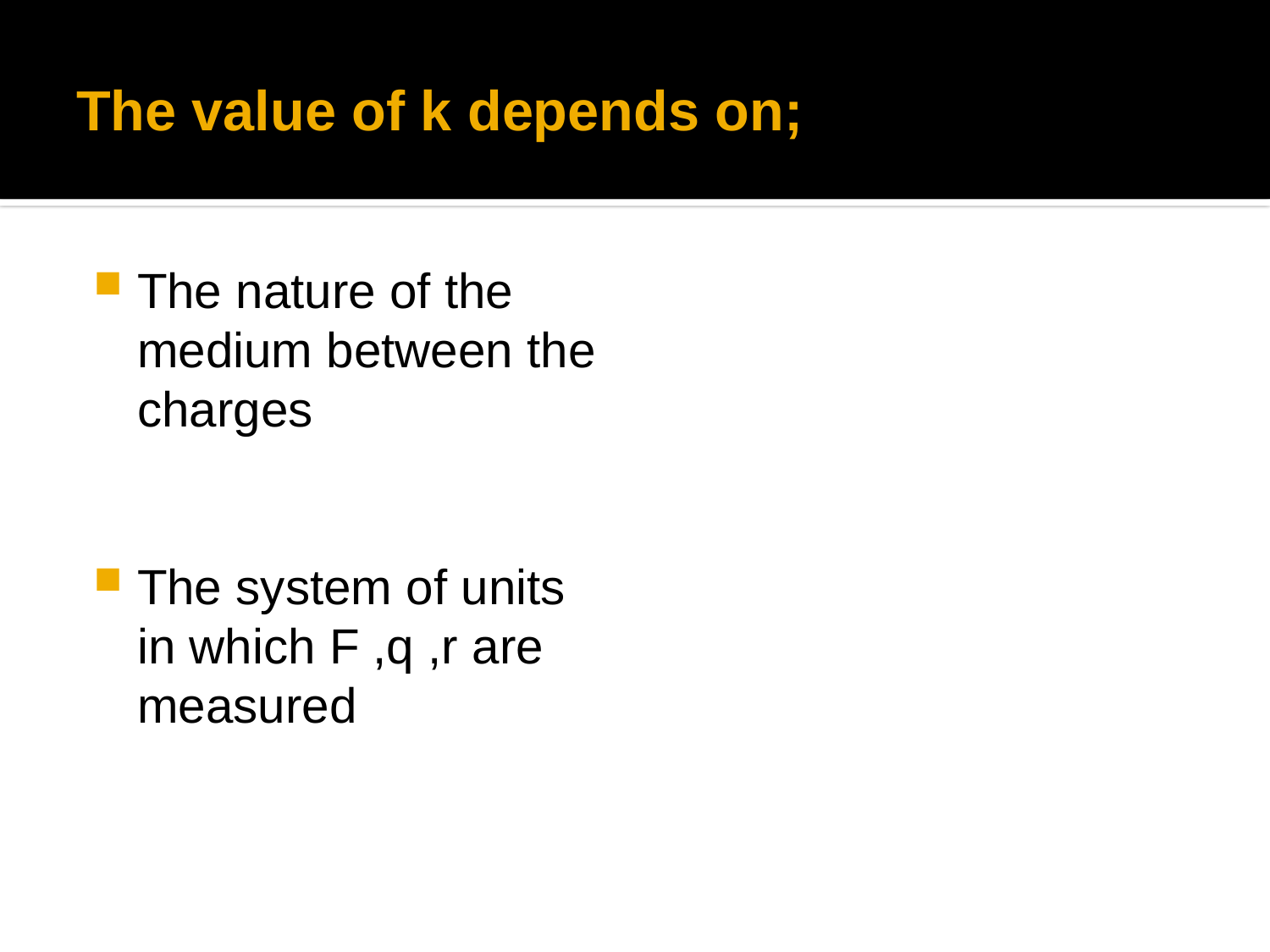

# The value of k depends on;
The nature of the medium between the charges

The system of units in which F ,q ,r are measured